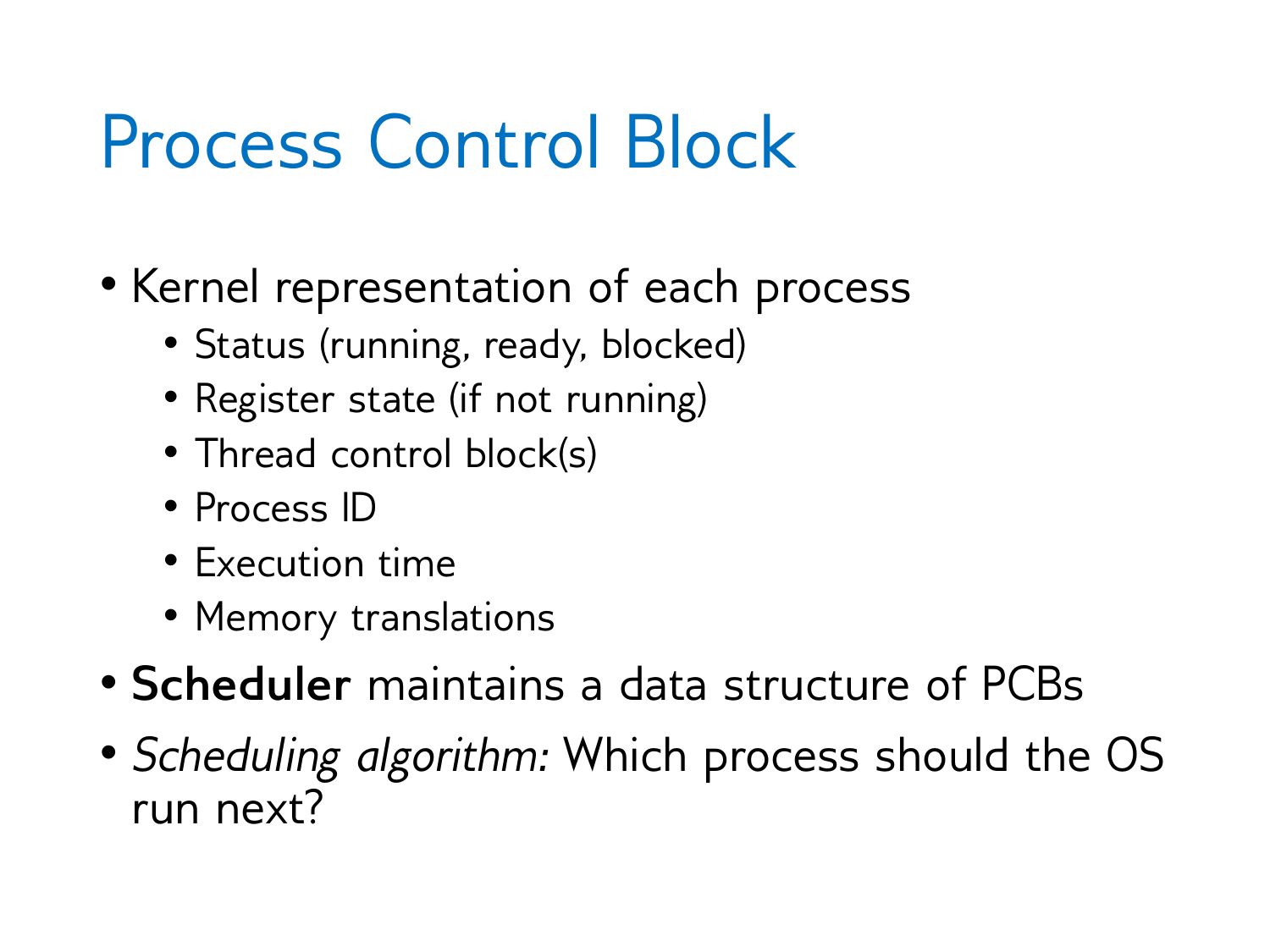

# Process Control Block
Kernel representation of each process
Status (running, ready, blocked)
Register state (if not running)
Thread control block(s)
Process ID
Execution time
Memory translations
Scheduler maintains a data structure of PCBs
Scheduling algorithm: Which process should the OS run next?